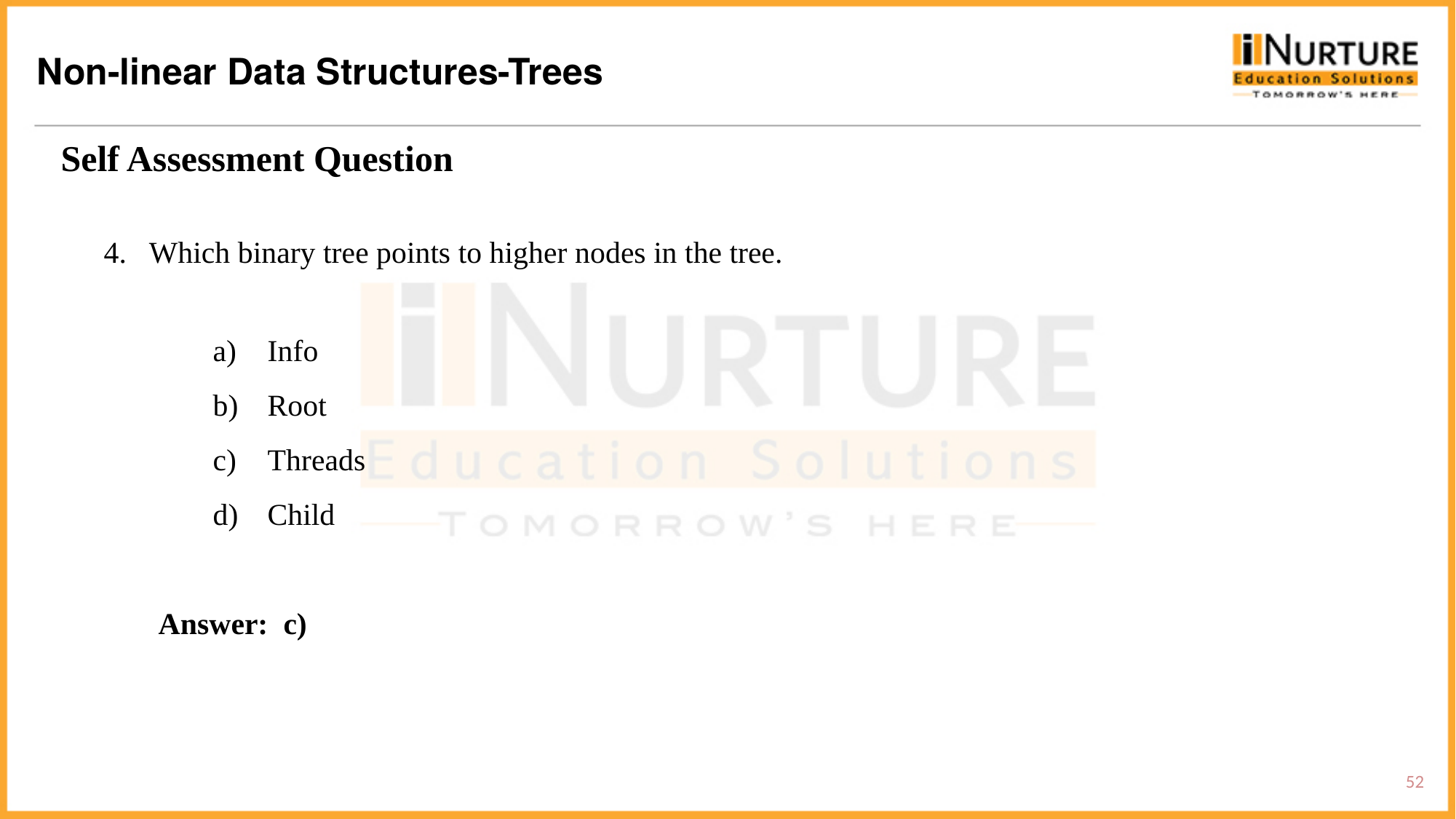

Non-linear Data Structures-Trees
Self Assessment Question

4.   Which binary tree points to higher nodes in the tree.

Info
Root
Threads
Child

Answer:  c)

52